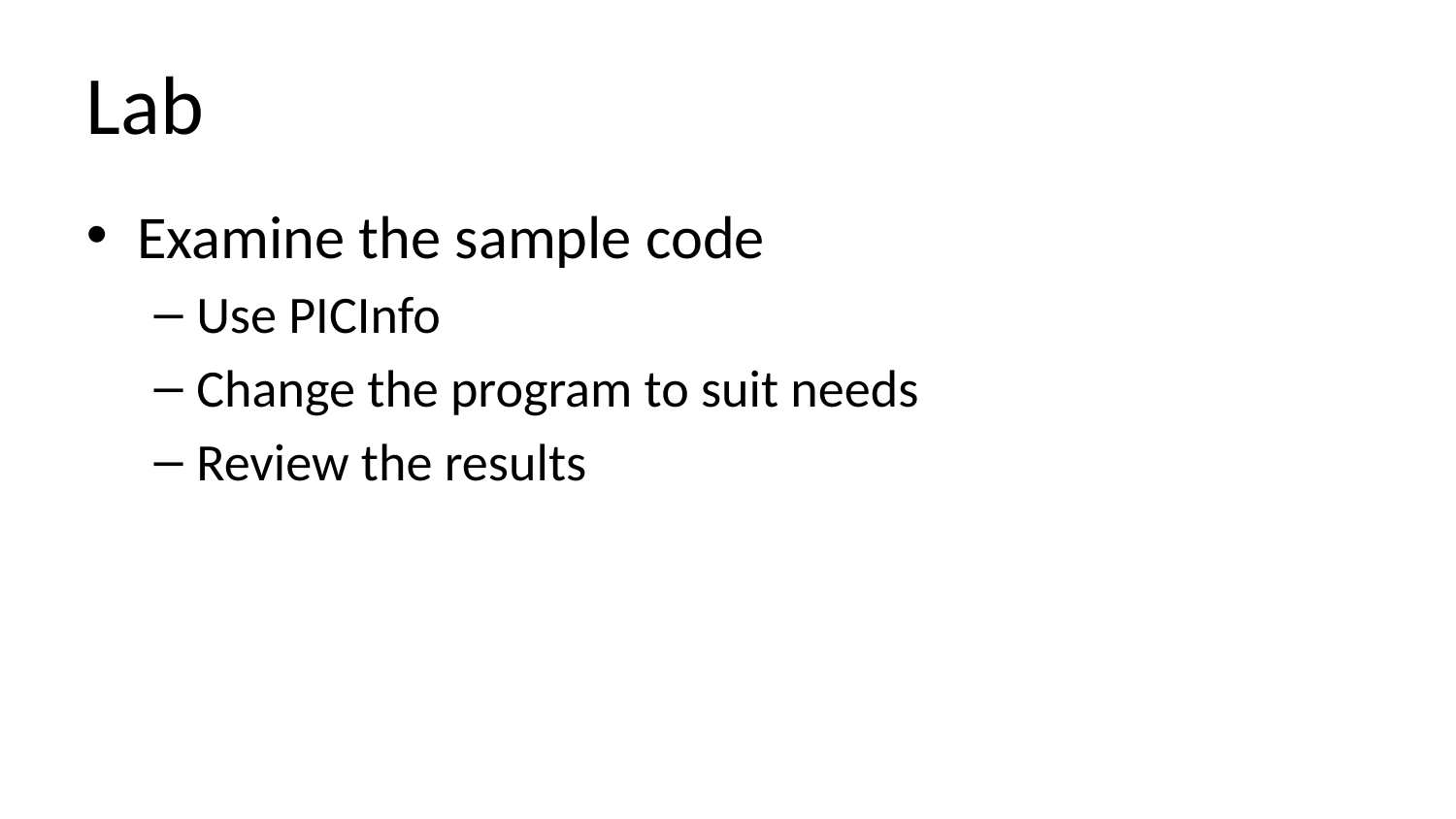

# Lab
Examine the sample code
Use PICInfo
Change the program to suit needs
Review the results